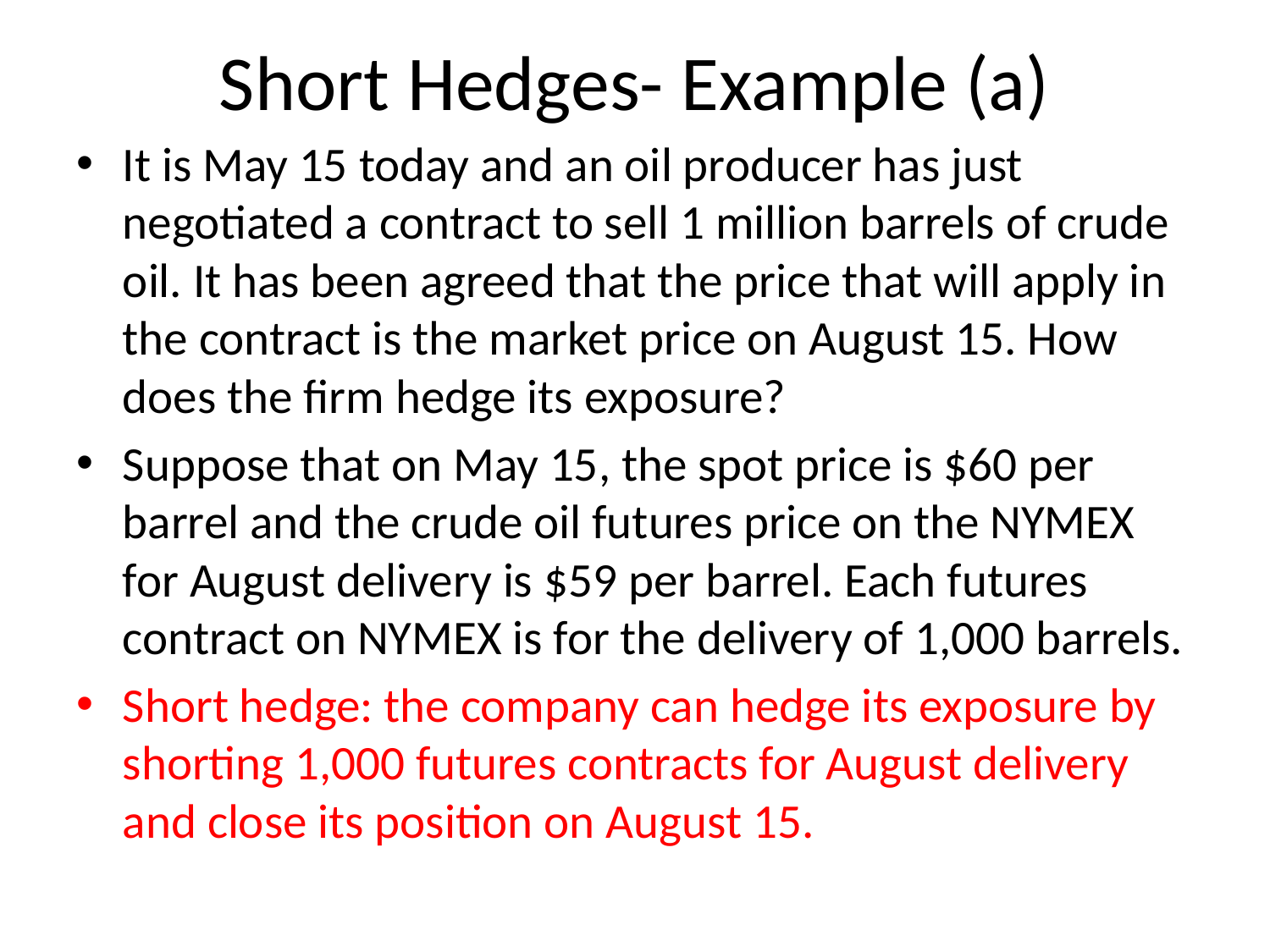

# Short Hedges- Example (a)
It is May 15 today and an oil producer has just negotiated a contract to sell 1 million barrels of crude oil. It has been agreed that the price that will apply in the contract is the market price on August 15. How does the firm hedge its exposure?
Suppose that on May 15, the spot price is $60 per barrel and the crude oil futures price on the NYMEX for August delivery is $59 per barrel. Each futures contract on NYMEX is for the delivery of 1,000 barrels.
Short hedge: the company can hedge its exposure by shorting 1,000 futures contracts for August delivery and close its position on August 15.